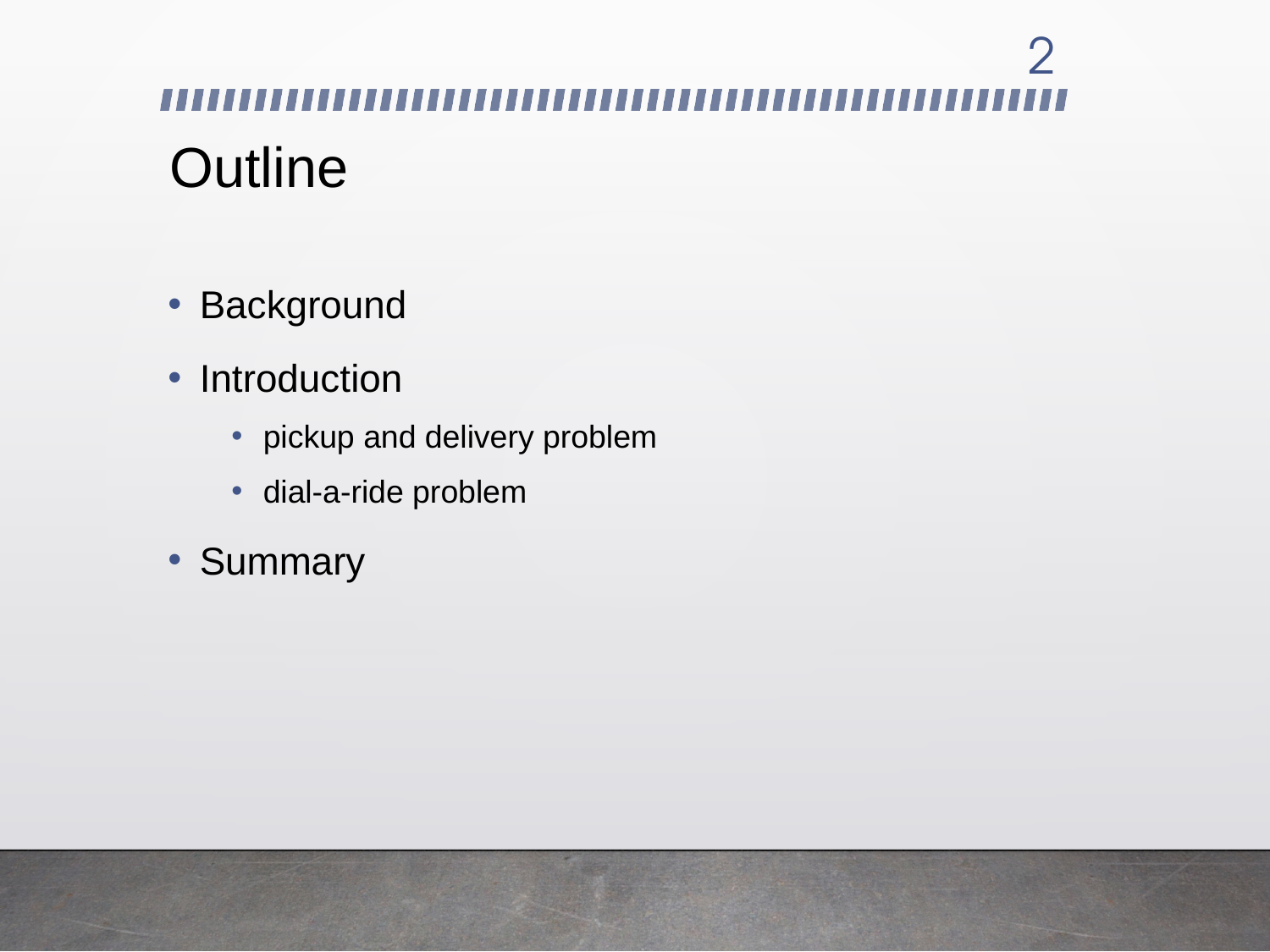

2
# Outline
Background
Introduction
pickup and delivery problem
dial-a-ride problem
Summary